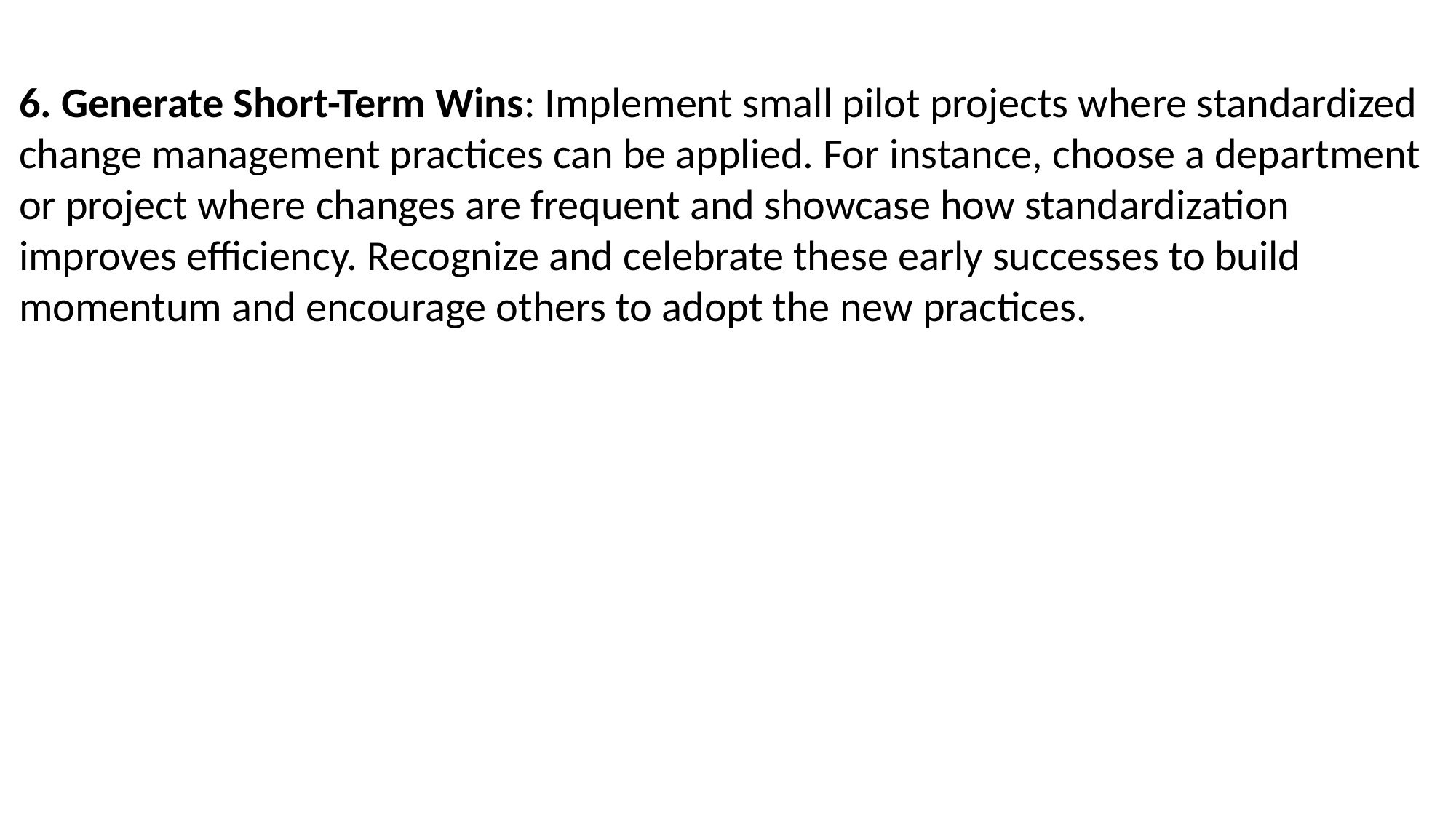

6. Generate Short-Term Wins: Implement small pilot projects where standardized change management practices can be applied. For instance, choose a department or project where changes are frequent and showcase how standardization improves efficiency. Recognize and celebrate these early successes to build momentum and encourage others to adopt the new practices.